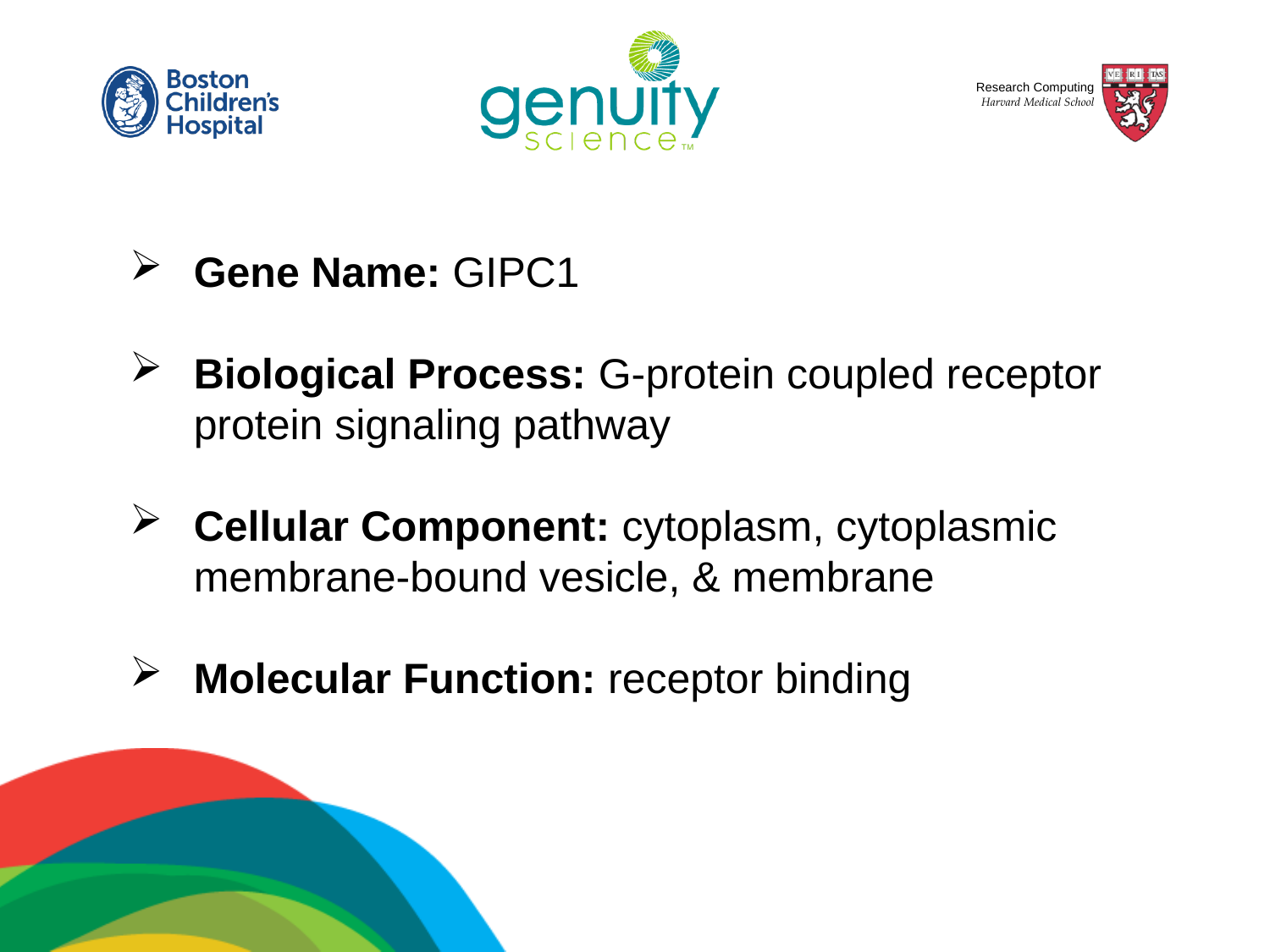

Gene Name: GIPC1

Biological Process: G-protein coupled receptor protein signaling pathway

Cellular Component: cytoplasm, cytoplasmic membrane-bound vesicle, & membrane

Molecular Function: receptor binding